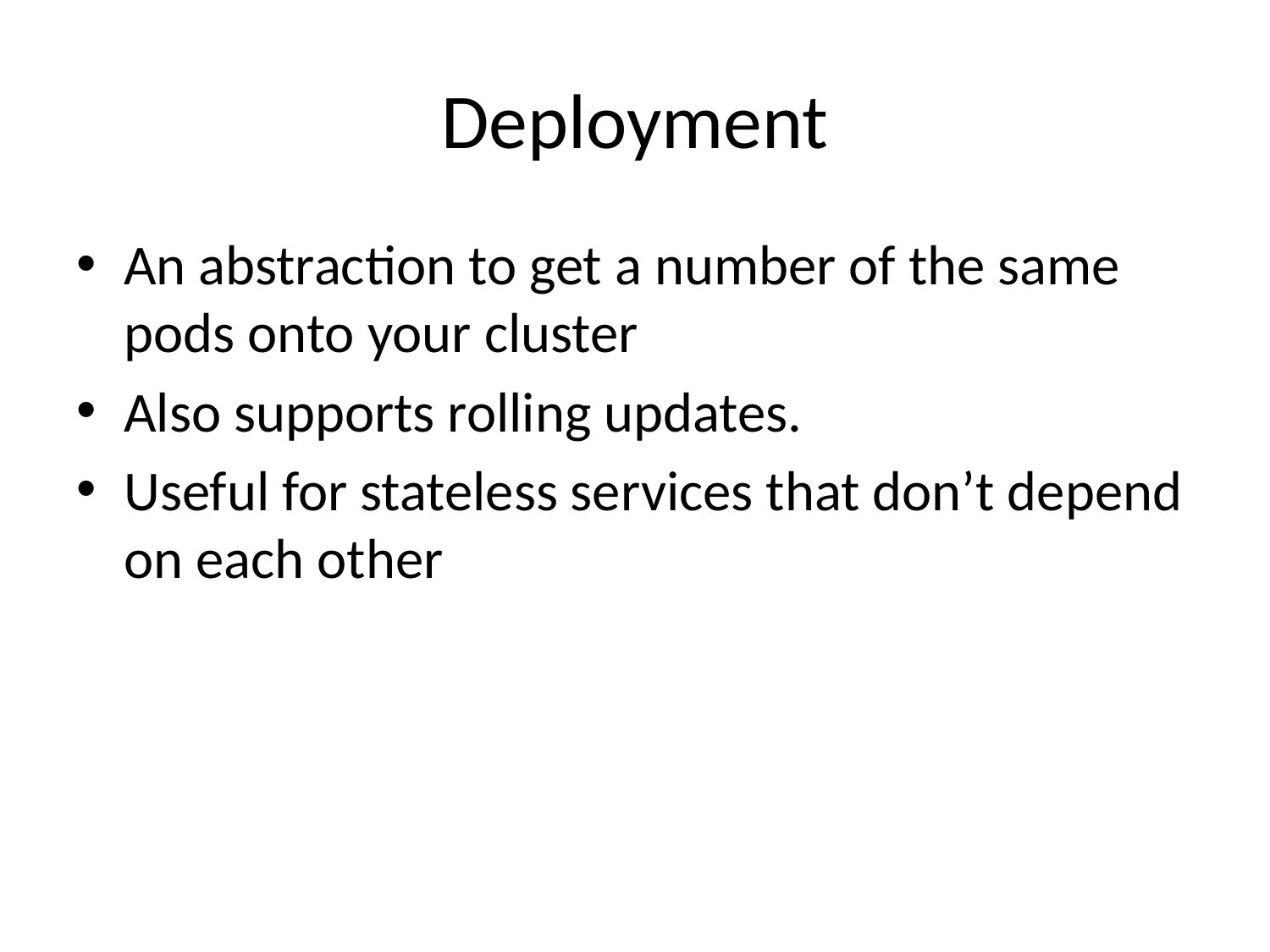

# Deployment
An abstraction to get a number of the same pods onto your cluster
Also supports rolling updates.
Useful for stateless services that don’t depend on each other